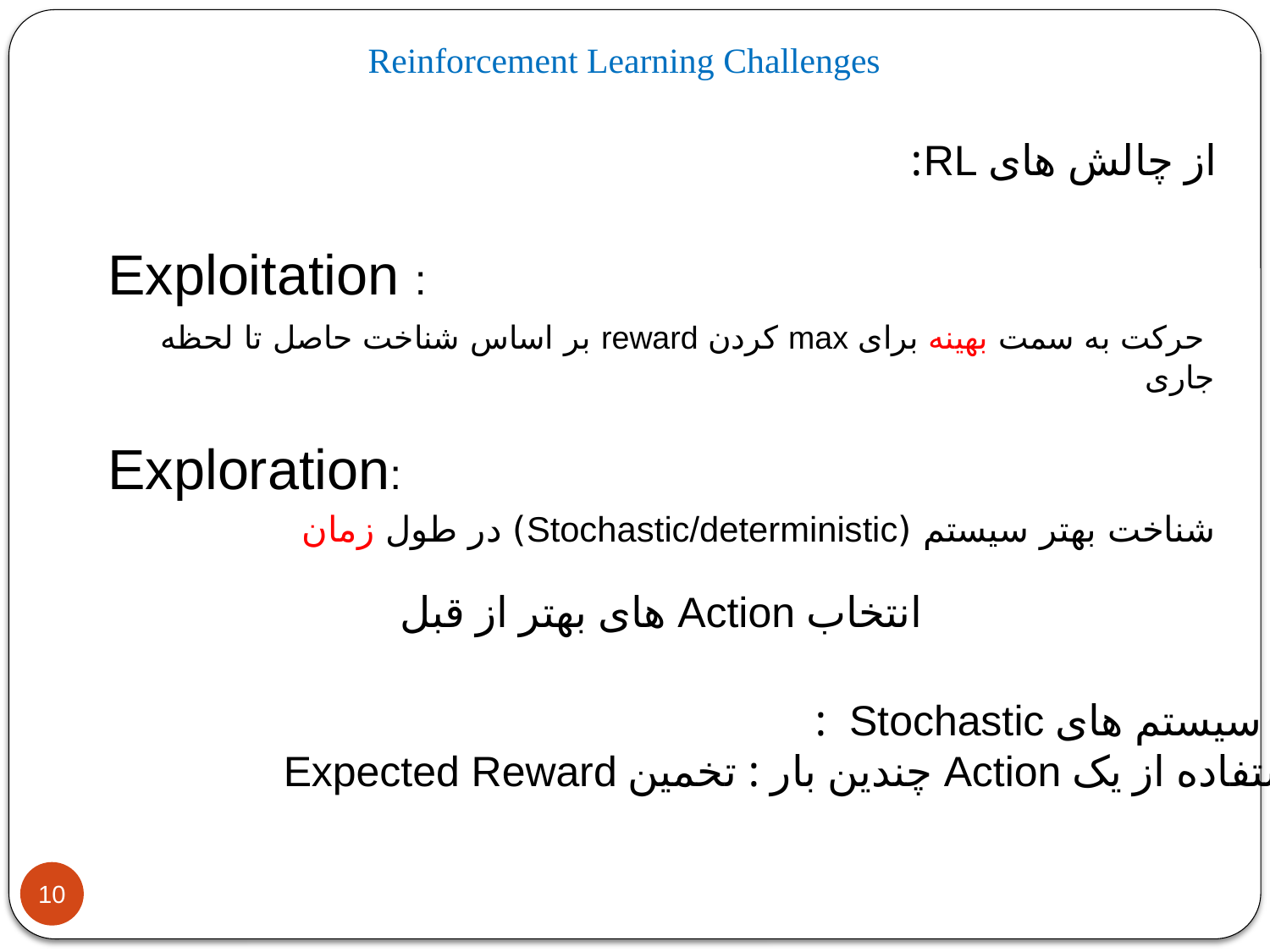

Reinforcement Learning Challenges
از چالش های RL:
Exploitation :
 حرکت به سمت بهینه برای max کردن reward بر اساس شناخت حاصل تا لحظه جاری

Exploration:
شناخت بهتر سیستم (Stochastic/deterministic) در طول زمان
انتخاب Action های بهتر از قبل
در سیستم های Stochastic  :
استفاده از یک Action چندین بار : تخمین Expected Reward
10